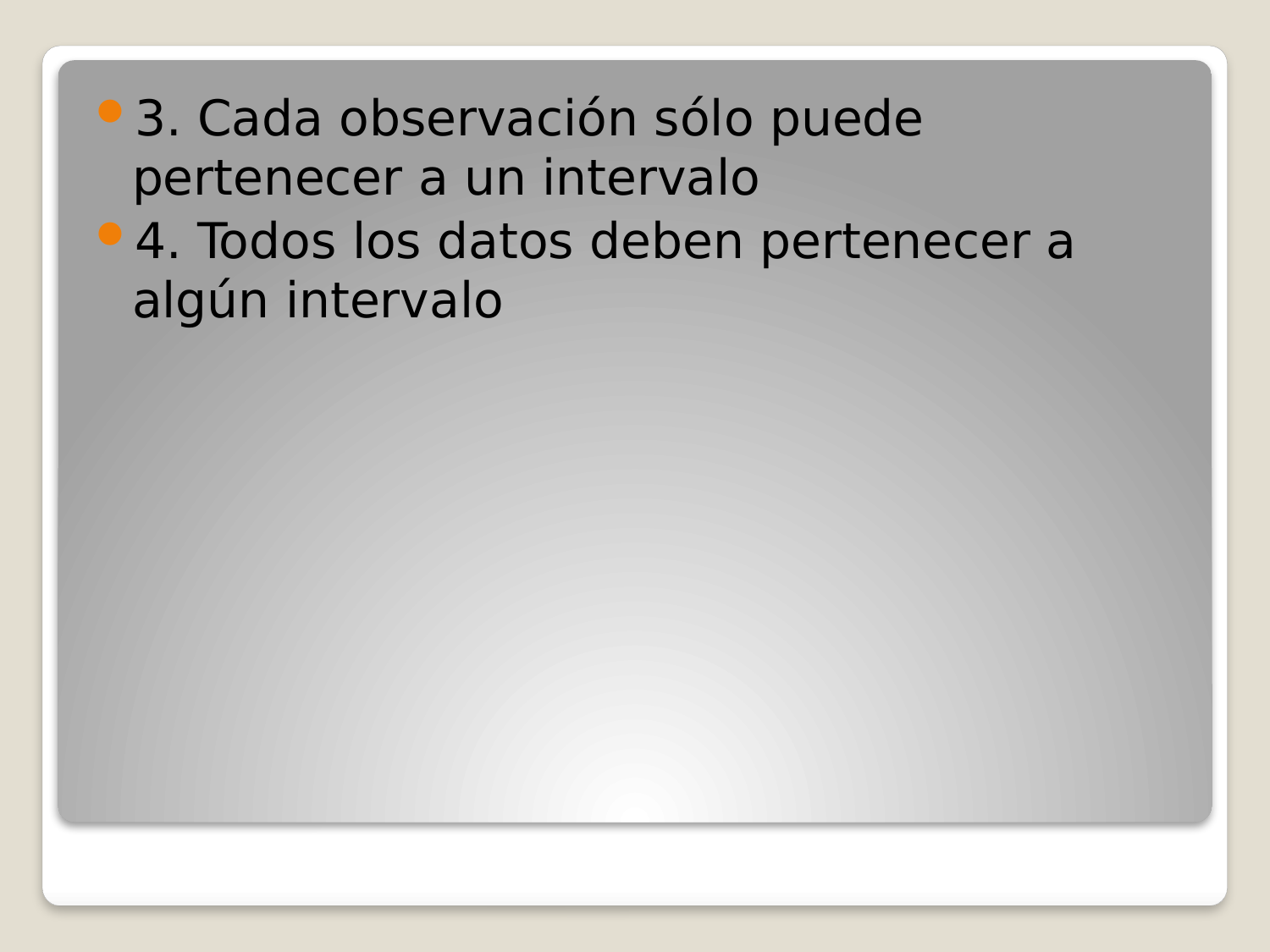

3. Cada observación sólo puede pertenecer a un intervalo
4. Todos los datos deben pertenecer a algún intervalo